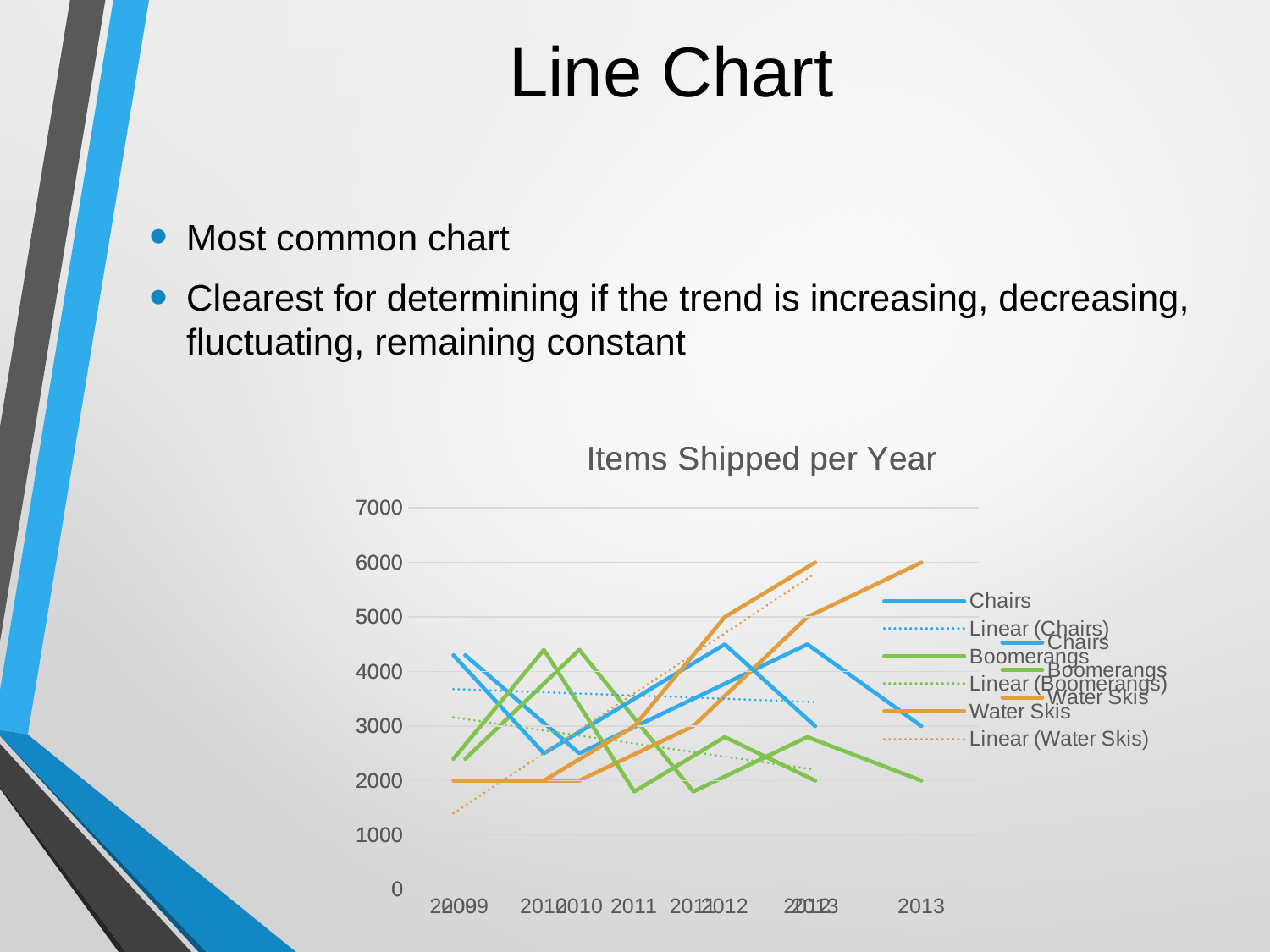

# Line Chart
Most common chart
Clearest for determining if the trend is increasing, decreasing, fluctuating, remaining constant

### Chart: Items Shipped per Year

| Category | Chairs | Boomerangs | Water Skis |
|---|---|---|---|
| 2009 | 4300.0 | 2400.0 | 2000.0 |
| 2010 | 2500.0 | 4400.0 | 2000.0 |
| 2011 | 3500.0 | 1800.0 | 3000.0 |
| 2012 | 4500.0 | 2800.0 | 5000.0 |
| 2013 | 3000.0 | 2000.0 | 6000.0 |

### Chart: Items Shipped per Year

| Category | Chairs | Boomerangs | Water Skis |
|---|---|---|---|
| 2009 | 4300.0 | 2400.0 | 2000.0 |
| 2010 | 2500.0 | 4400.0 | 2000.0 |
| 2011 | 3500.0 | 1800.0 | 3000.0 |
| 2012 | 4500.0 | 2800.0 | 5000.0 |
| 2013 | 3000.0 | 2000.0 | 6000.0 |